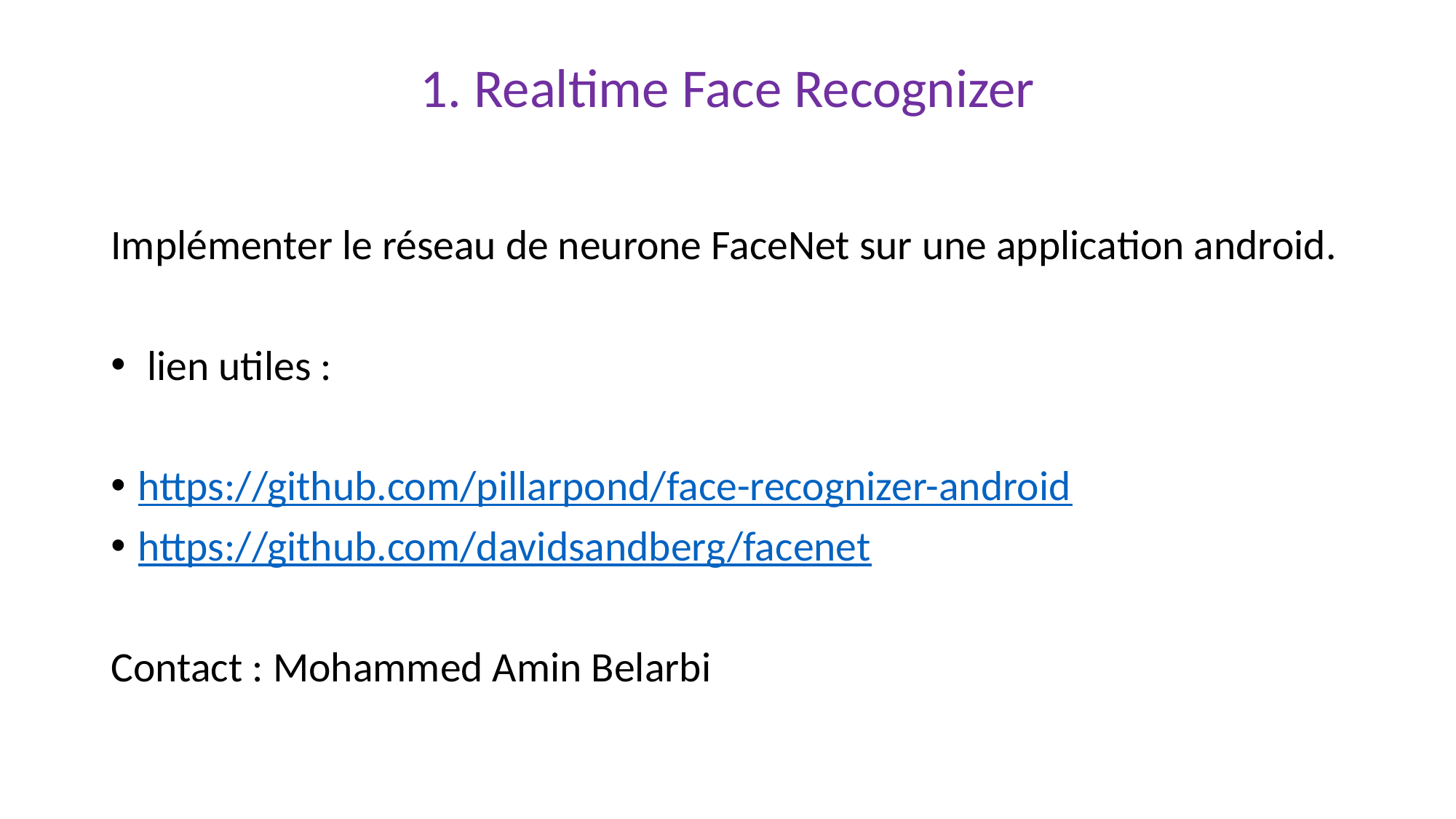

# 1. Realtime Face Recognizer
Implémenter le réseau de neurone FaceNet sur une application android.

 lien utiles :

https://github.com/pillarpond/face-recognizer-android
https://github.com/davidsandberg/facenet

Contact : Mohammed Amin Belarbi